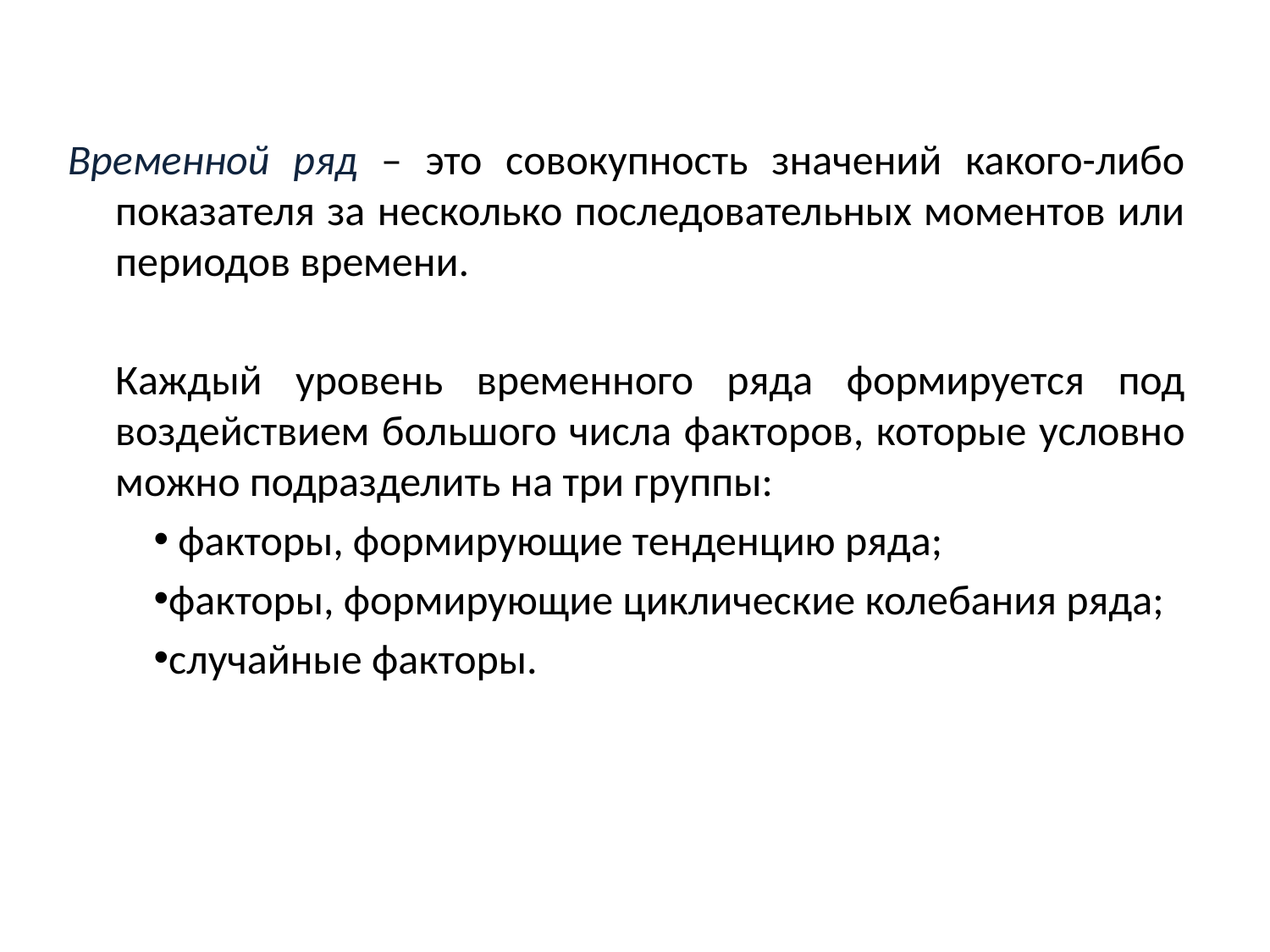

Временной ряд – это совокупность значений какого-либо показателя за несколько последовательных моментов или периодов времени.

	Каждый уровень временного ряда формируется под воздействием большого числа факторов, которые условно можно подразделить на три группы:
 факторы, формирующие тенденцию ряда;
факторы, формирующие циклические колебания ряда;
случайные факторы.